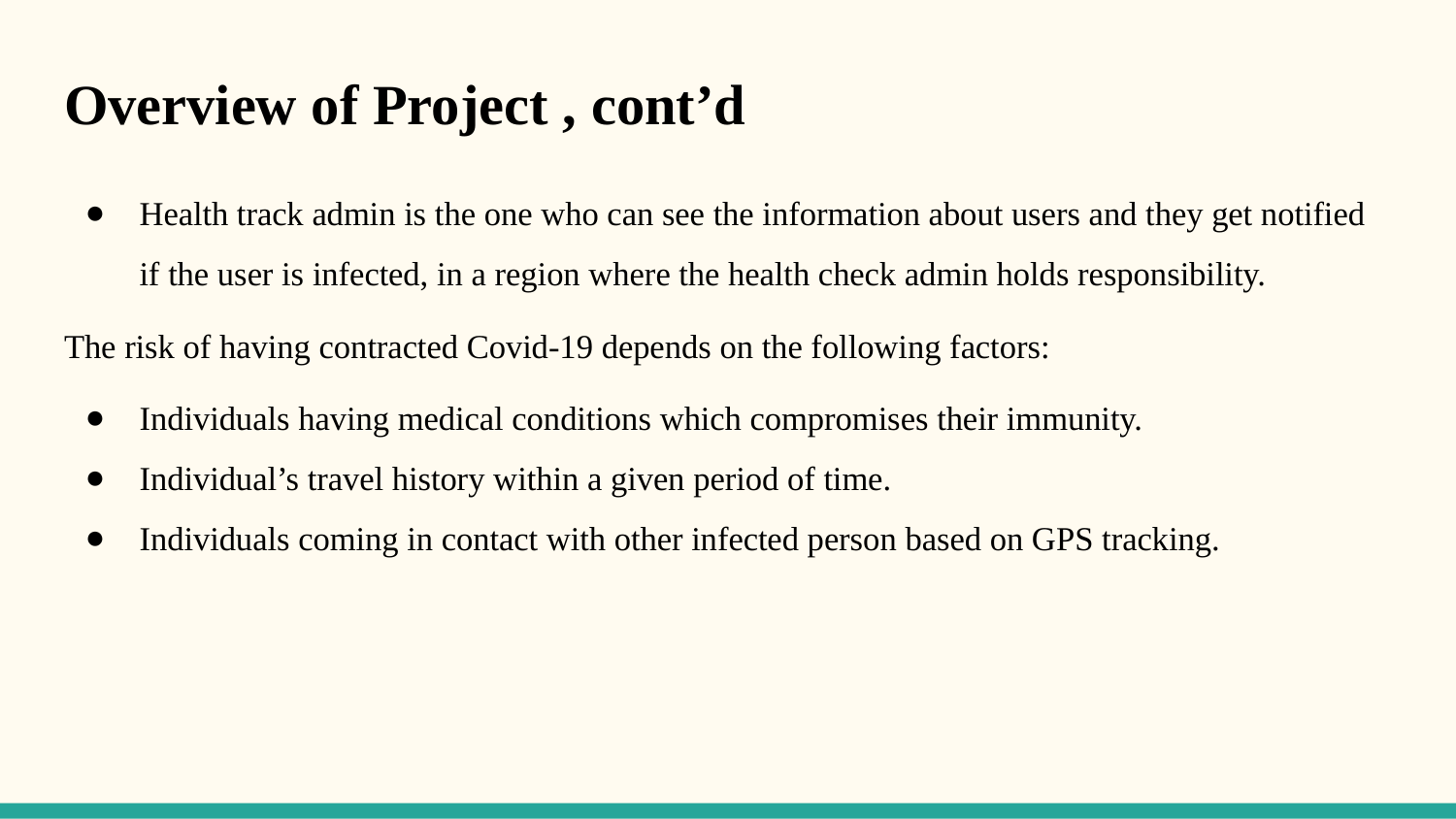

# Overview of Project , cont’d

Health track admin is the one who can see the information about users and they get notified if the user is infected, in a region where the health check admin holds responsibility.
The risk of having contracted Covid-19 depends on the following factors:
Individuals having medical conditions which compromises their immunity.
Individual’s travel history within a given period of time.
Individuals coming in contact with other infected person based on GPS tracking.